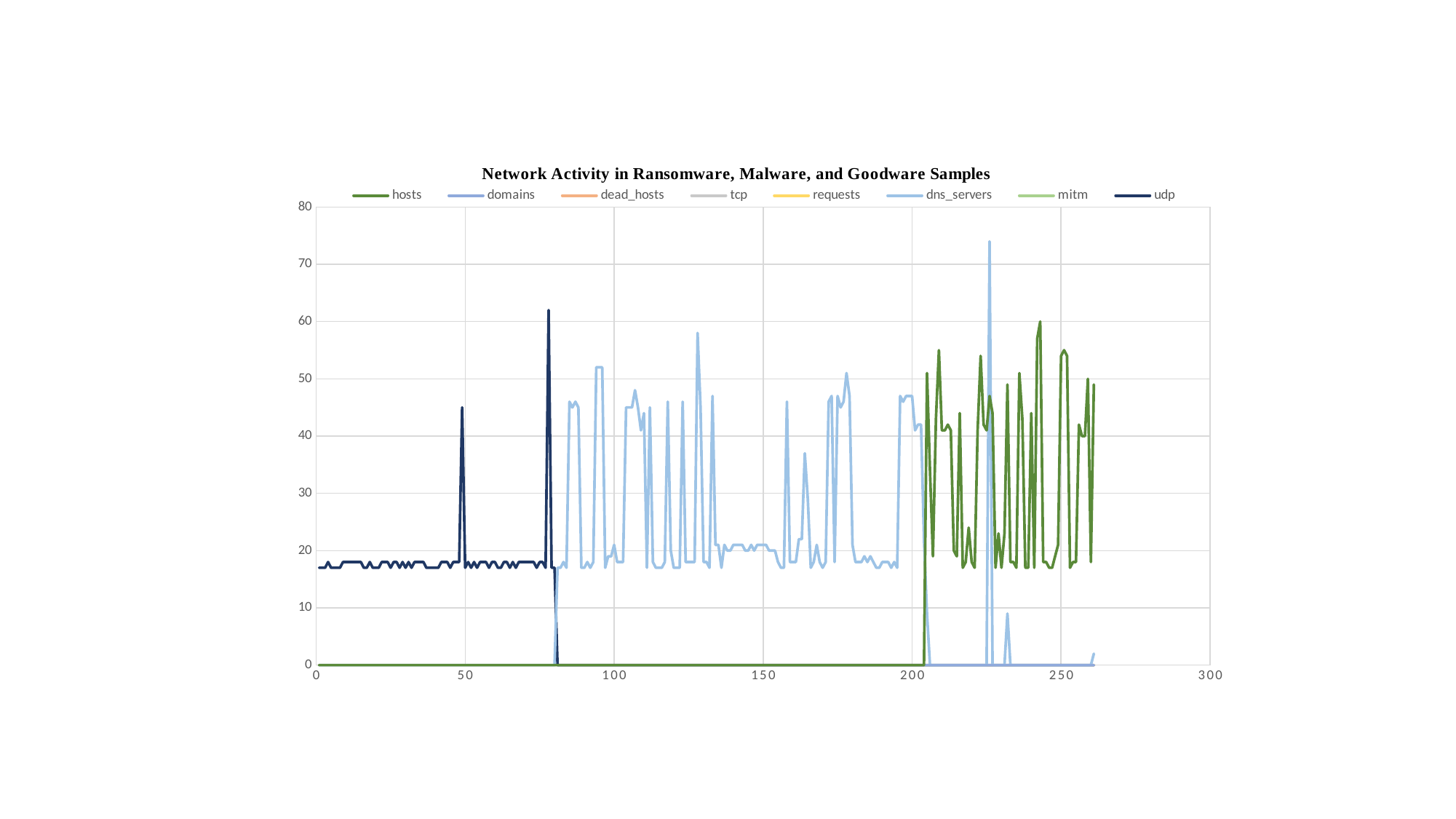

### Chart

| Category | hosts | domains | dead_hosts | tcp | requests | dns_servers | mitm | udp |
|---|---|---|---|---|---|---|---|---|